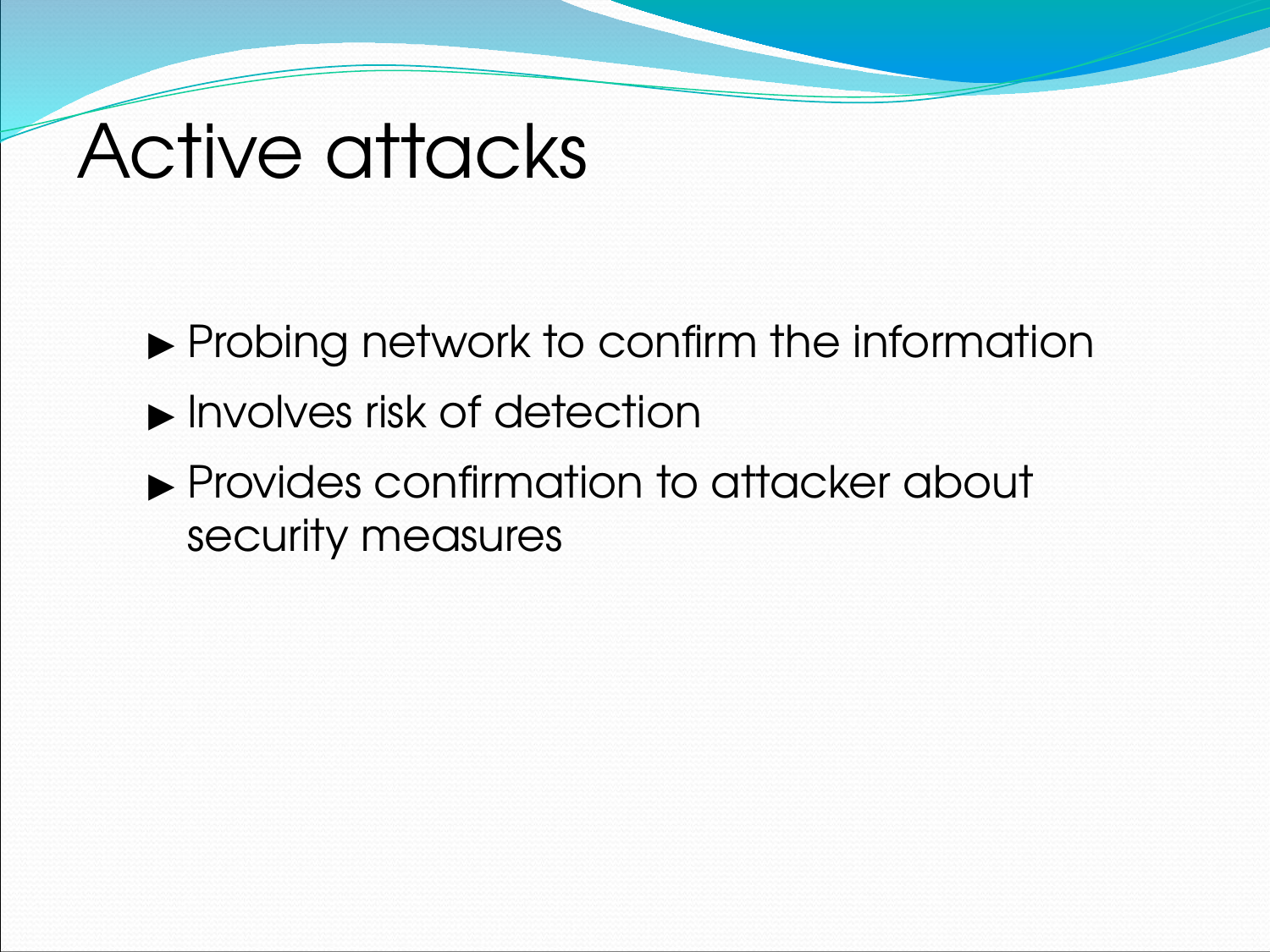

# Active attacks
Probing network to confirm the information
Involves risk of detection
Provides confirmation to attacker about security measures